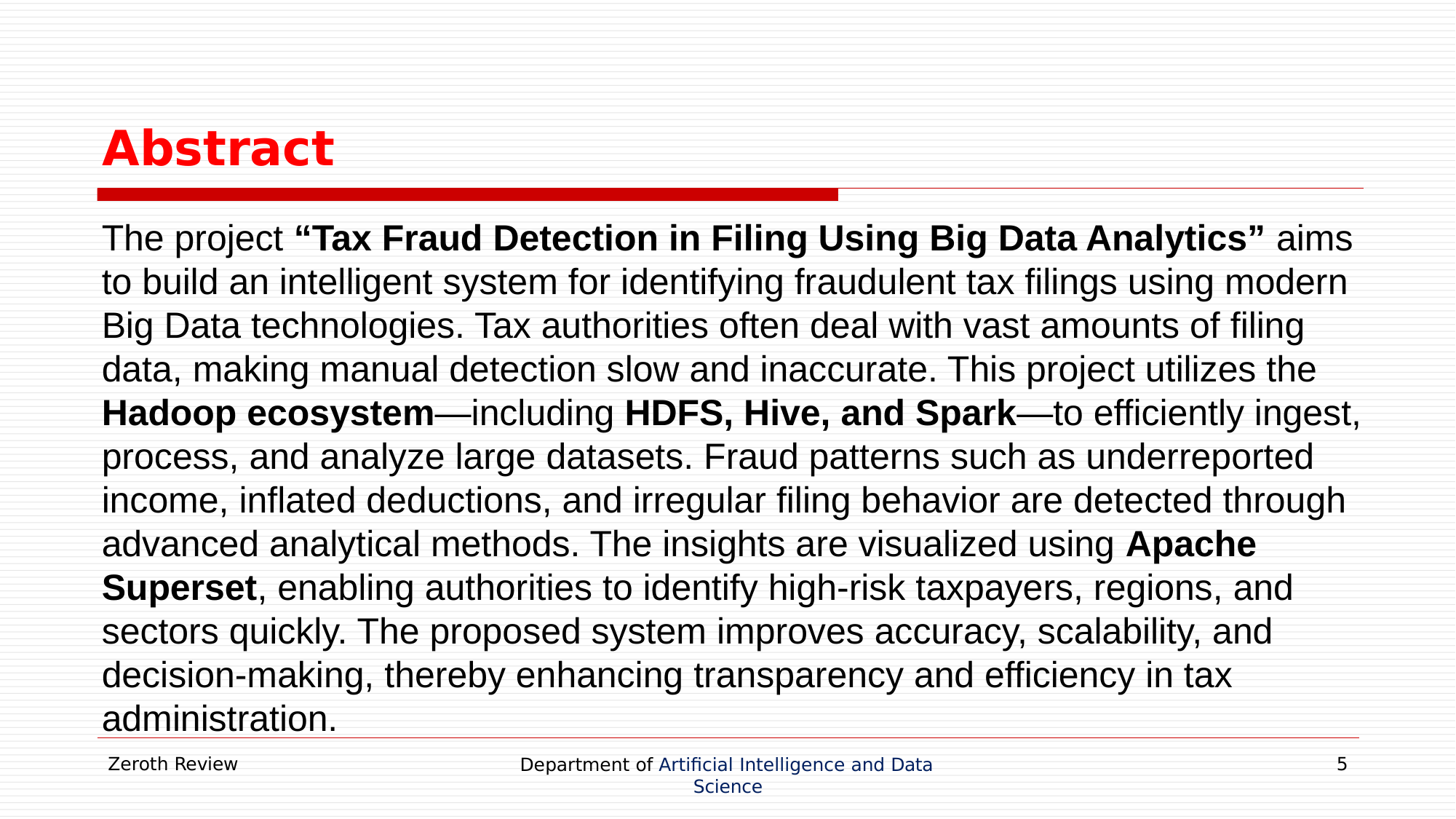

# Abstract
The project “Tax Fraud Detection in Filing Using Big Data Analytics” aims to build an intelligent system for identifying fraudulent tax filings using modern Big Data technologies. Tax authorities often deal with vast amounts of filing data, making manual detection slow and inaccurate. This project utilizes the Hadoop ecosystem—including HDFS, Hive, and Spark—to efficiently ingest, process, and analyze large datasets. Fraud patterns such as underreported income, inflated deductions, and irregular filing behavior are detected through advanced analytical methods. The insights are visualized using Apache Superset, enabling authorities to identify high-risk taxpayers, regions, and sectors quickly. The proposed system improves accuracy, scalability, and decision-making, thereby enhancing transparency and efficiency in tax administration.
Zeroth Review
Department of Artificial Intelligence and Data Science
5